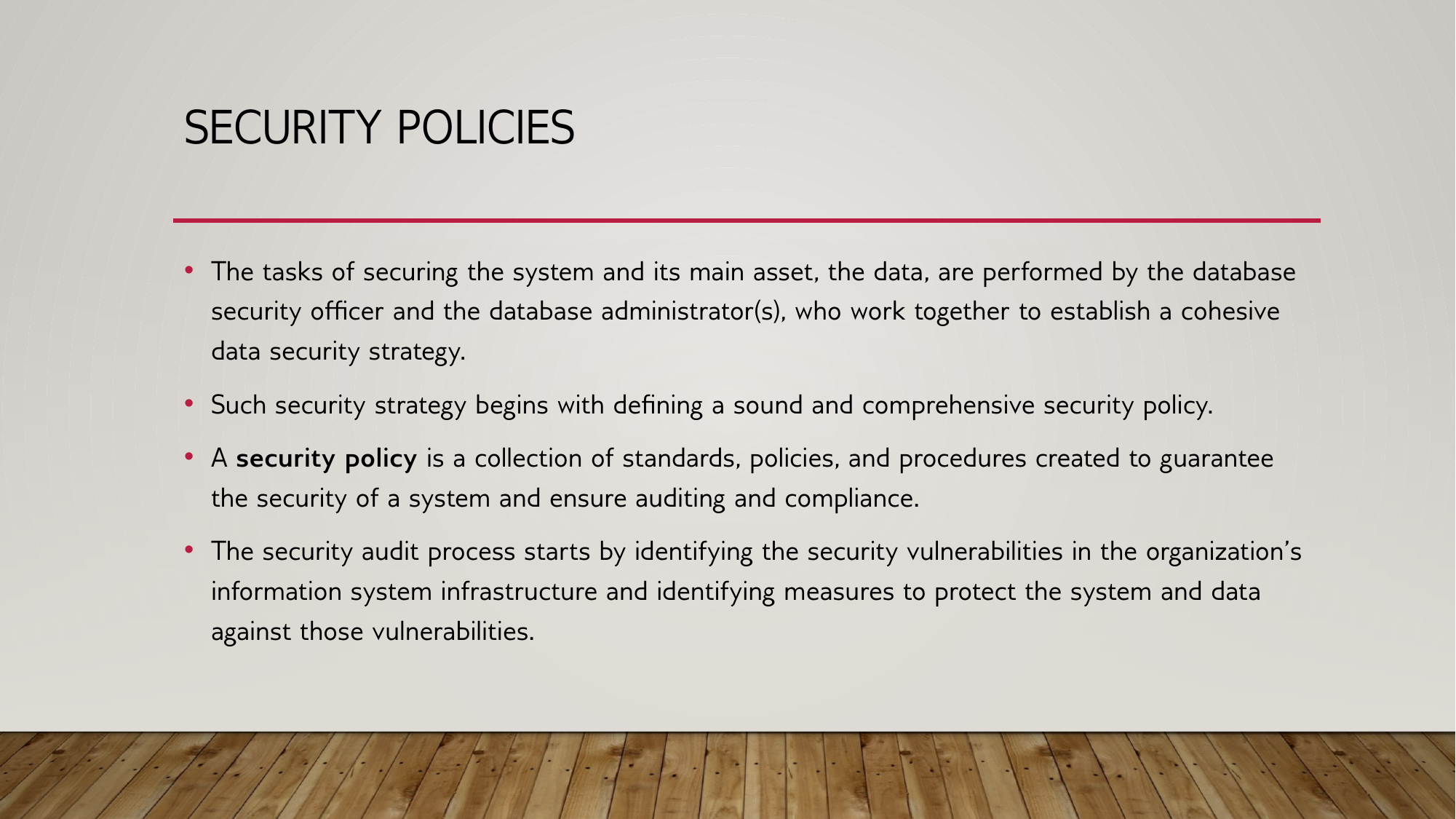

# Security Policies
The tasks of securing the system and its main asset, the data, are performed by the database security officer and the database administrator(s), who work together to establish a cohesive data security strategy.
Such security strategy begins with defining a sound and comprehensive security policy.
A security policy is a collection of standards, policies, and procedures created to guarantee the security of a system and ensure auditing and compliance.
The security audit process starts by identifying the security vulnerabilities in the organization’s information system infrastructure and identifying measures to protect the system and data against those vulnerabilities.